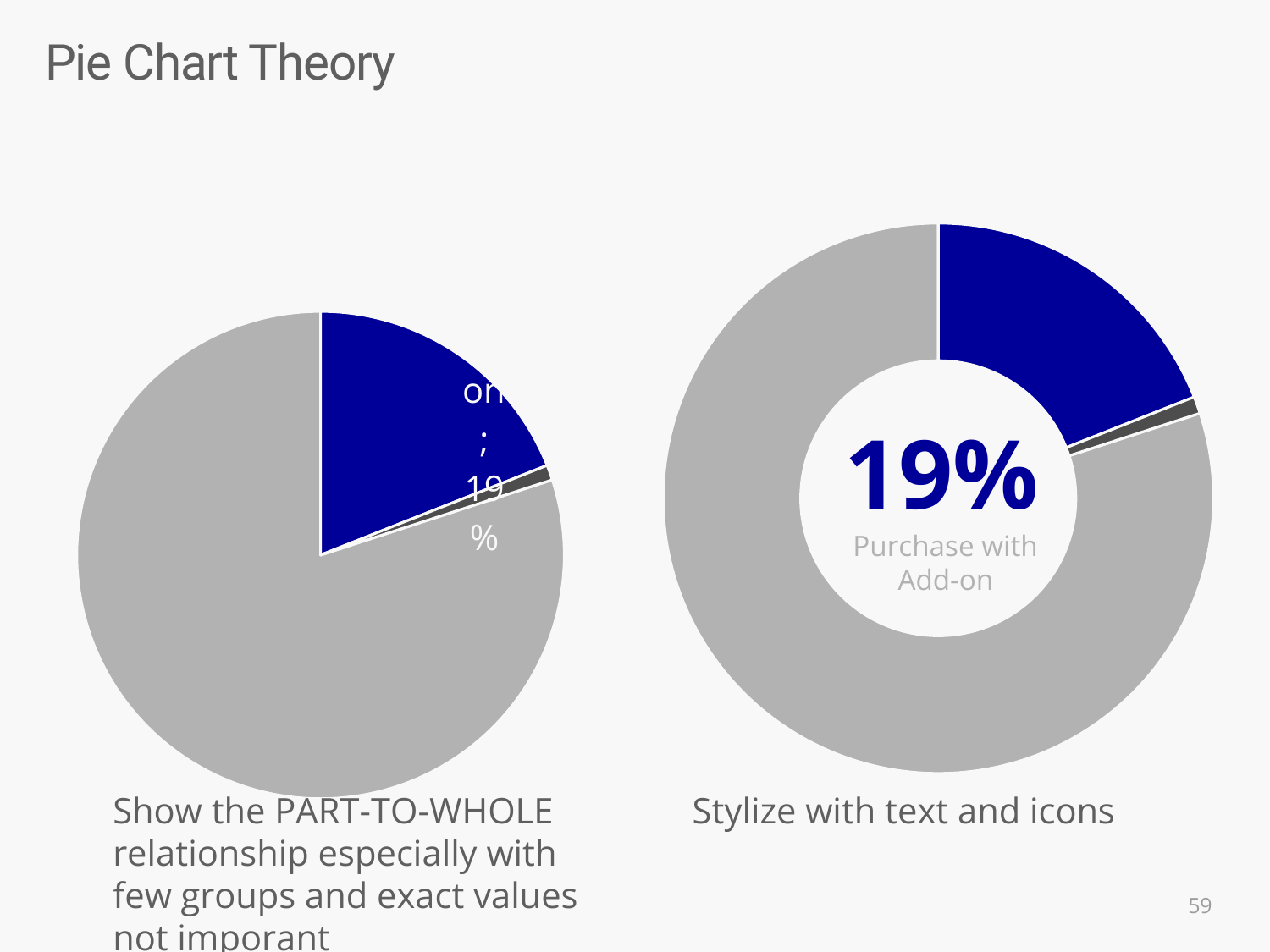

# Pie Chart Theory

### Chart

| Category | Sales |
|---|---|
| Without Add-on | 0.8 |
| With Add-on | 0.19 |
| With Free Add-on | 0.01 |

### Chart

| Category | Sales |
|---|---|
| Without Add-on | 0.8 |
| With Add-on | 0.19 |
| With Free Add-on | 0.01 |
19%
Purchase with Add-on
Show the PART-TO-WHOLE relationship especially with few groups and exact values not imporant
Stylize with text and icons
59